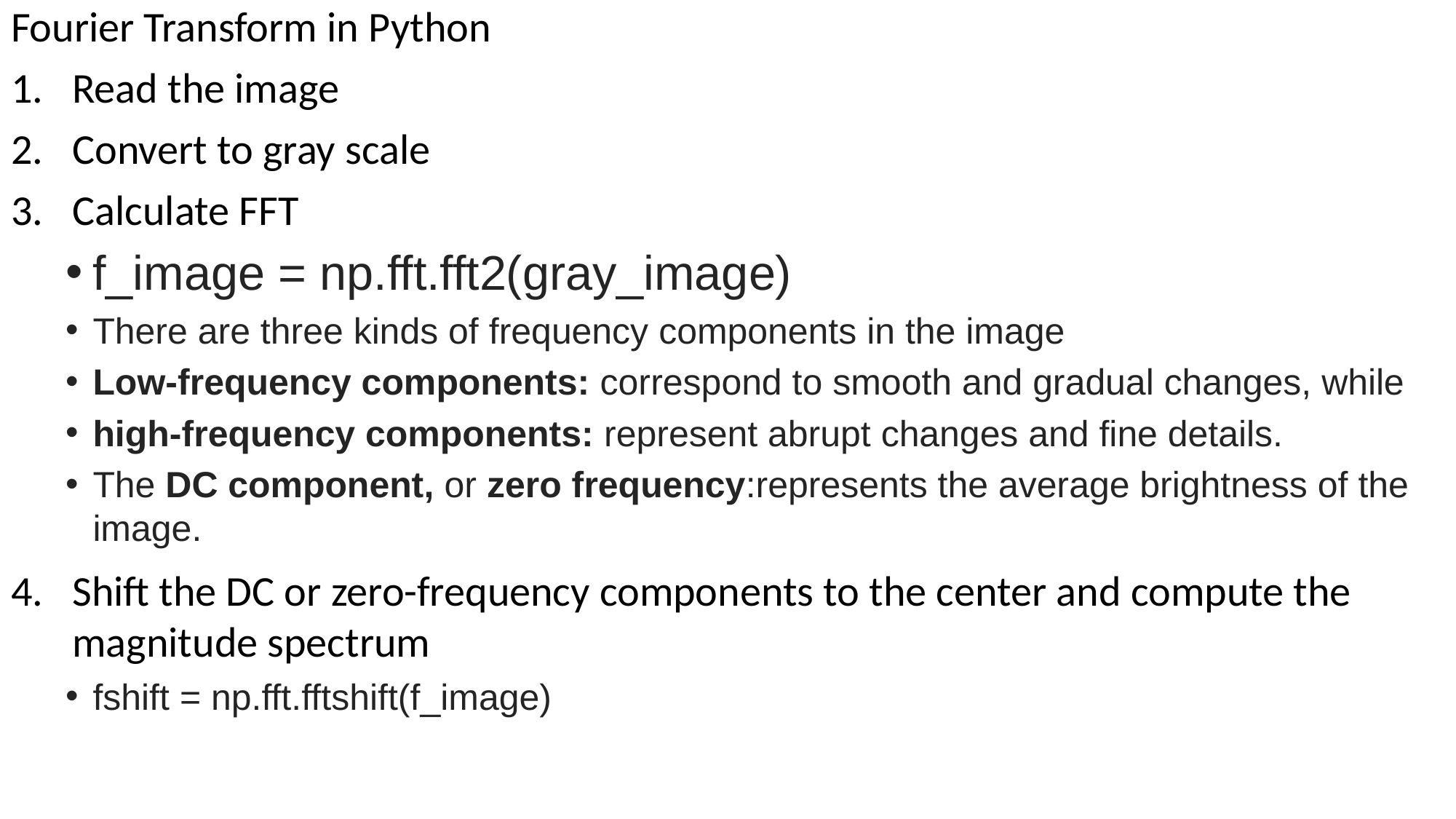

Fourier Transform in Python
Read the image
Convert to gray scale
Calculate FFT
f_image = np.fft.fft2(gray_image)
There are three kinds of frequency components in the image
Low-frequency components: correspond to smooth and gradual changes, while
high-frequency components: represent abrupt changes and fine details.
The DC component, or zero frequency:represents the average brightness of the image.
Shift the DC or zero-frequency components to the center and compute the magnitude spectrum
fshift = np.fft.fftshift(f_image)